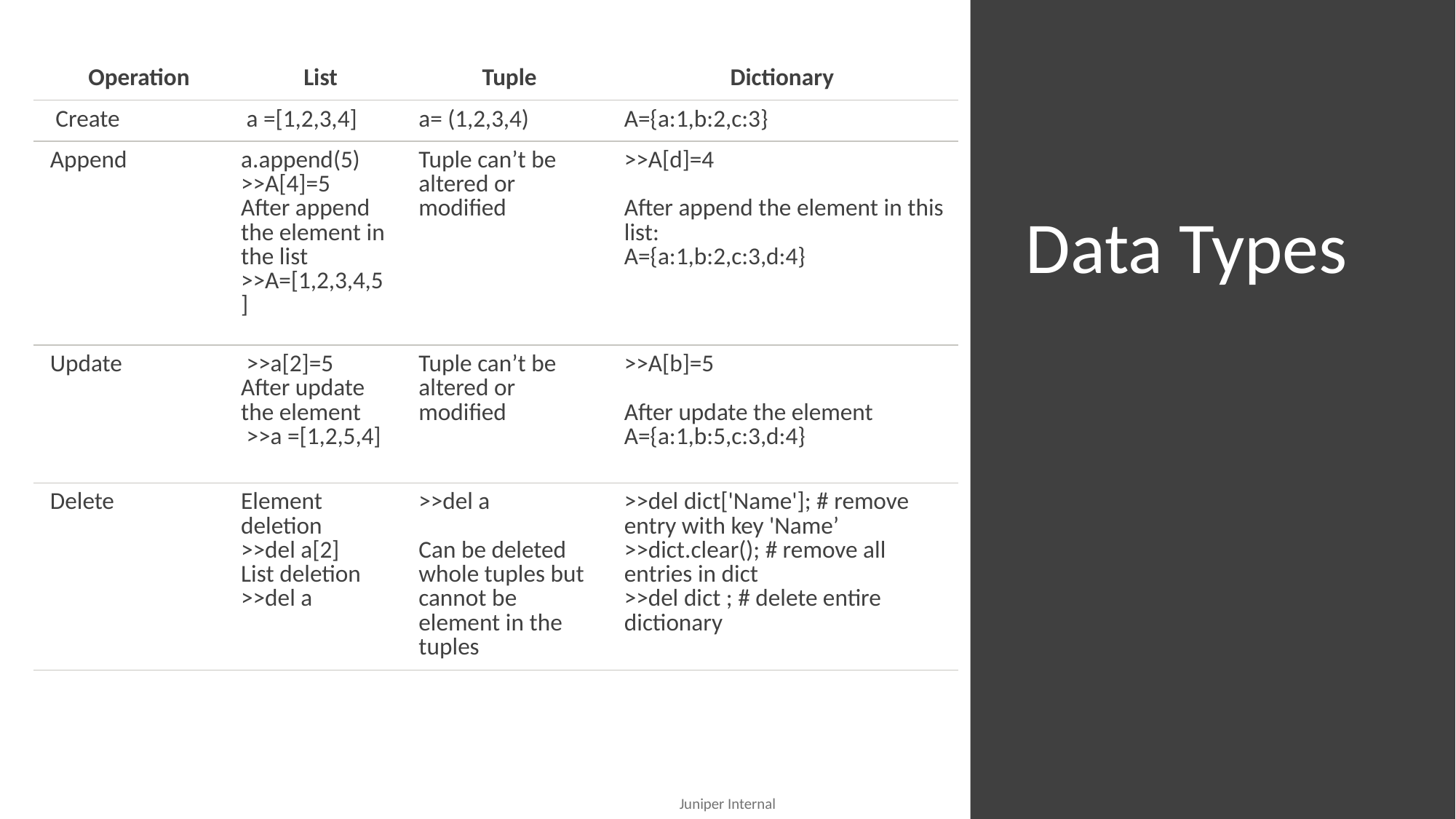

| Operation | List | Tuple | Dictionary |
| --- | --- | --- | --- |
| Create | a =[1,2,3,4] | a= (1,2,3,4) | A={a:1,b:2,c:3} |
| Append | a.append(5) >>A[4]=5 After append the element in the list >>A=[1,2,3,4,5] | Tuple can’t be altered or modified | >>A[d]=4 After append the element in this list: A={a:1,b:2,c:3,d:4} |
| Update | >>a[2]=5 After update the element >>a =[1,2,5,4] | Tuple can’t be altered or modified | >>A[b]=5 After update the element A={a:1,b:5,c:3,d:4} |
| Delete | Element deletion >>del a[2] List deletion >>del a | >>del a Can be deleted whole tuples but cannot be element in the tuples | >>del dict['Name']; # remove entry with key 'Name’ >>dict.clear(); # remove all entries in dict >>del dict ; # delete entire dictionary |
# Data Types